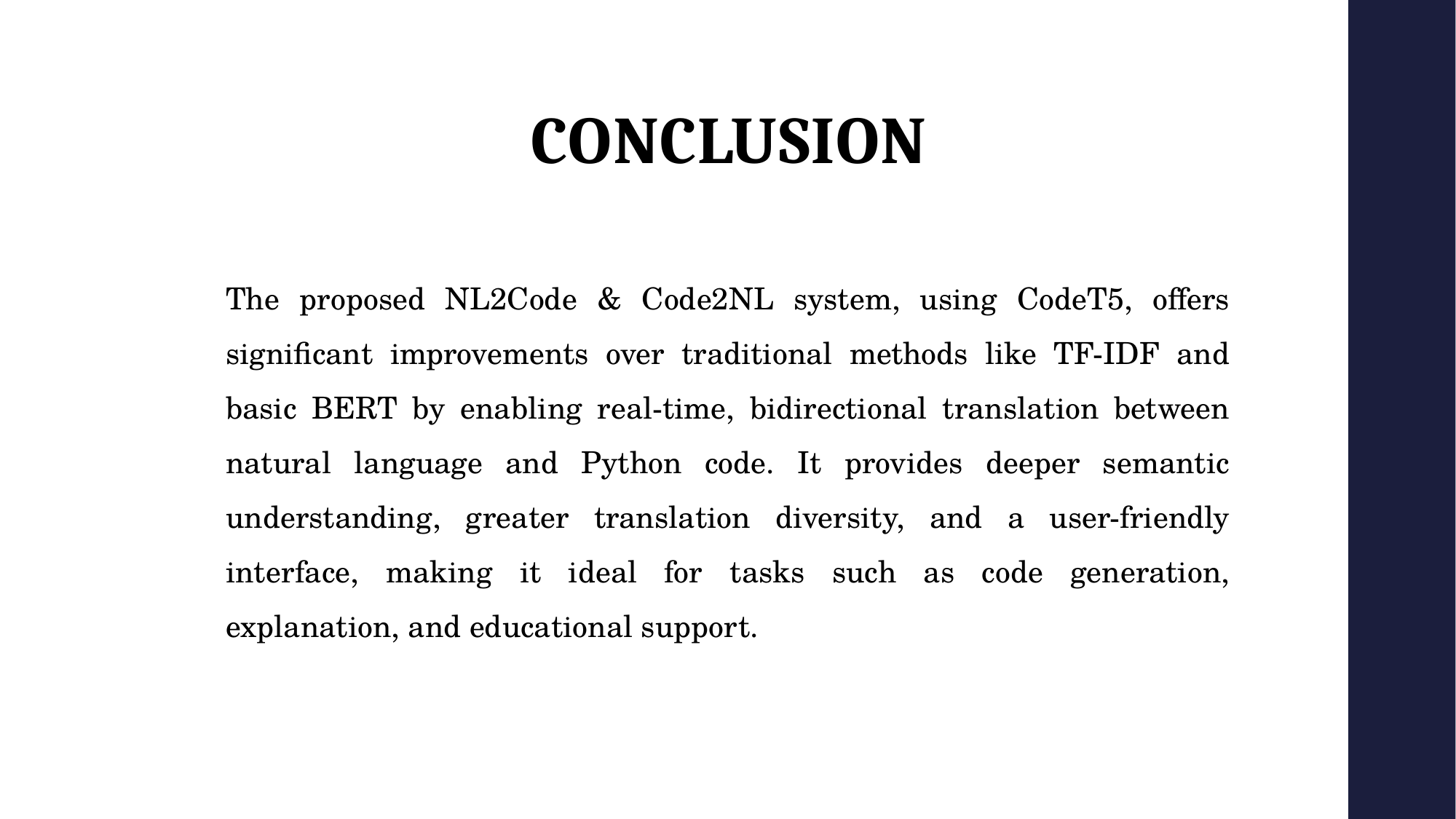

# CONCLUSION
The proposed NL2Code & Code2NL system, using CodeT5, offers significant improvements over traditional methods like TF-IDF and basic BERT by enabling real-time, bidirectional translation between natural language and Python code. It provides deeper semantic understanding, greater translation diversity, and a user-friendly interface, making it ideal for tasks such as code generation, explanation, and educational support.